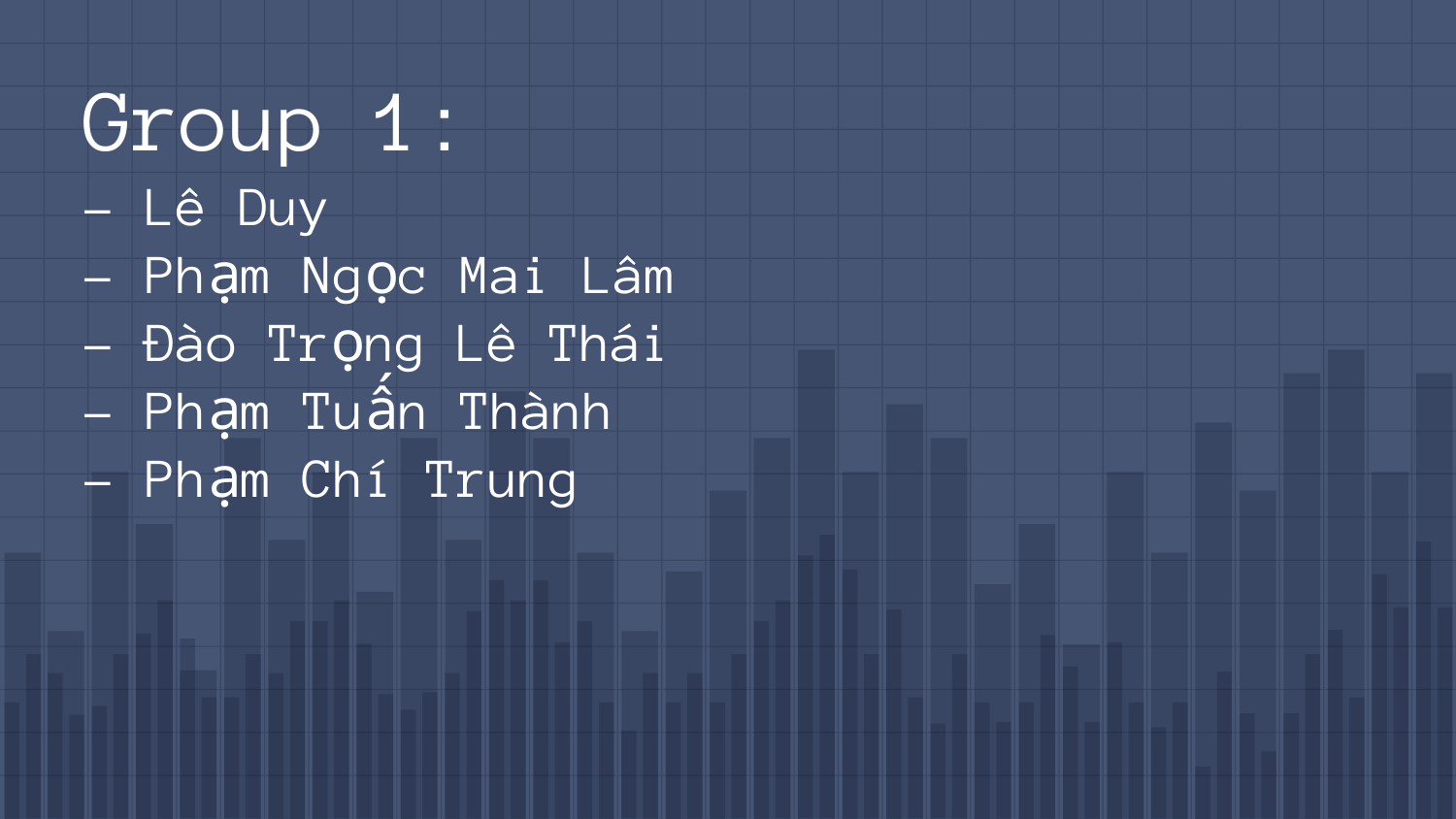

# Group 1: - Lê Duy - Phạm Ngọc Mai Lâm - Đào Trọng Lê Thái - Phạm Tuấn Thành - Phạm Chí Trung